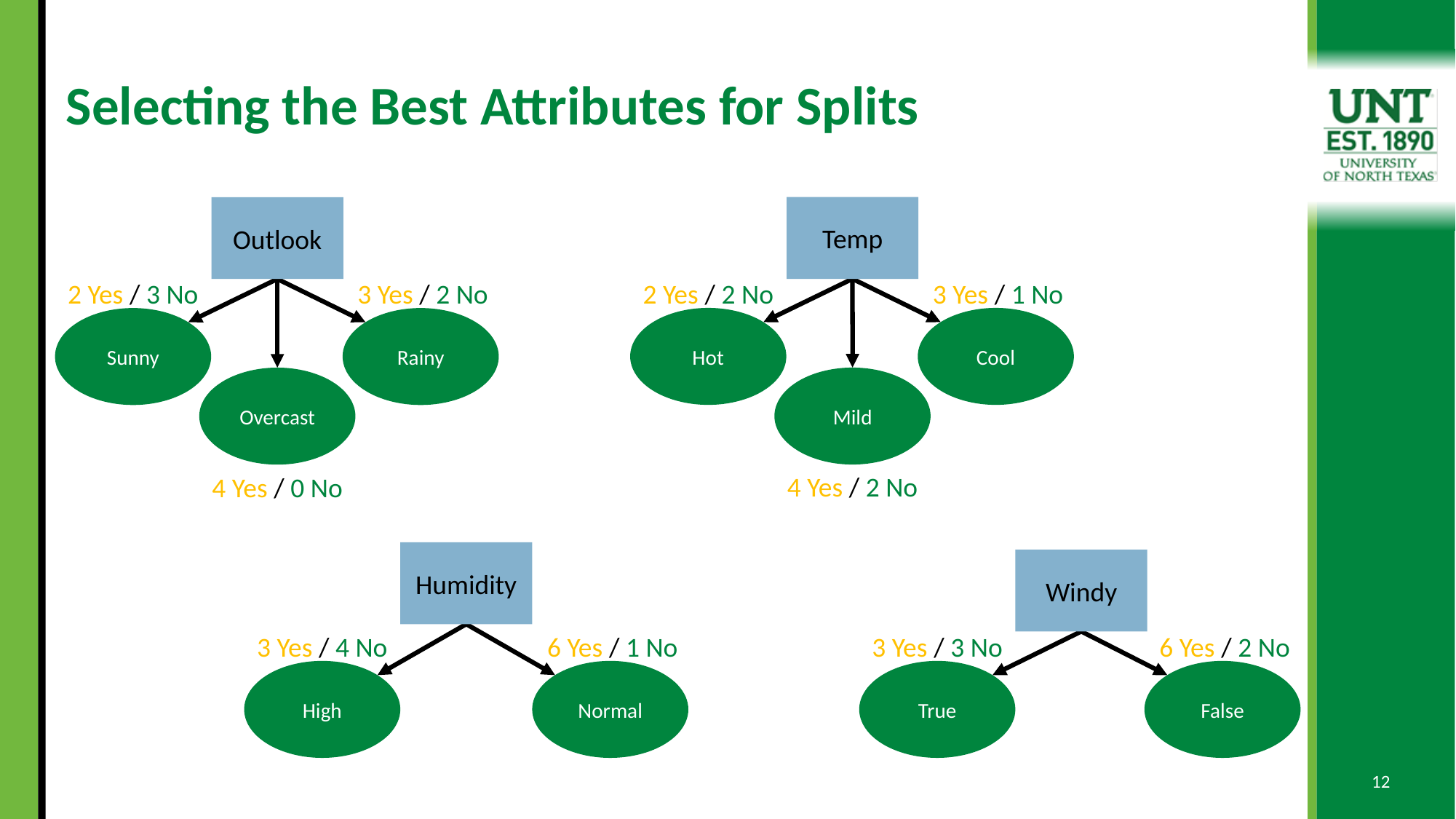

# Selecting the Best Attributes for Splits
Temp
2 Yes / 2 No
3 Yes / 1 No
Hot
Cool
Mild
4 Yes / 2 No
Outlook
2 Yes / 3 No
3 Yes / 2 No
Sunny
Rainy
Overcast
4 Yes / 0 No
Humidity
3 Yes / 4 No
6 Yes / 1 No
High
Normal
Windy
3 Yes / 3 No
6 Yes / 2 No
True
False
12